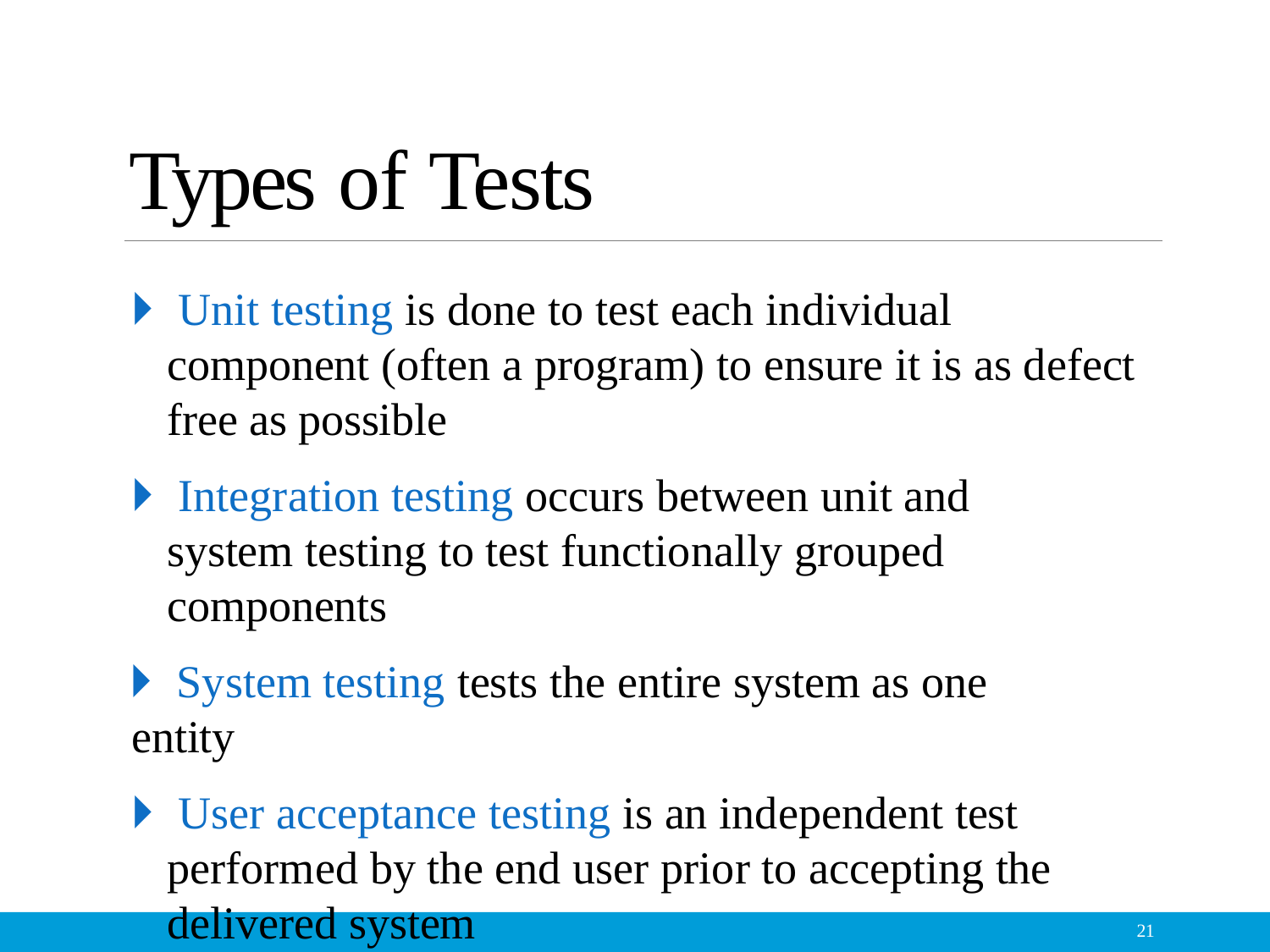

# Types of Tests
🞂​ Unit testing is done to test each individual component (often a program) to ensure it is as defect free as possible
🞂​ Integration testing occurs between unit and system testing to test functionally grouped components
🞂​ System testing tests the entire system as one entity
🞂​ User acceptance testing is an independent test performed by the end user prior to accepting the delivered system
21